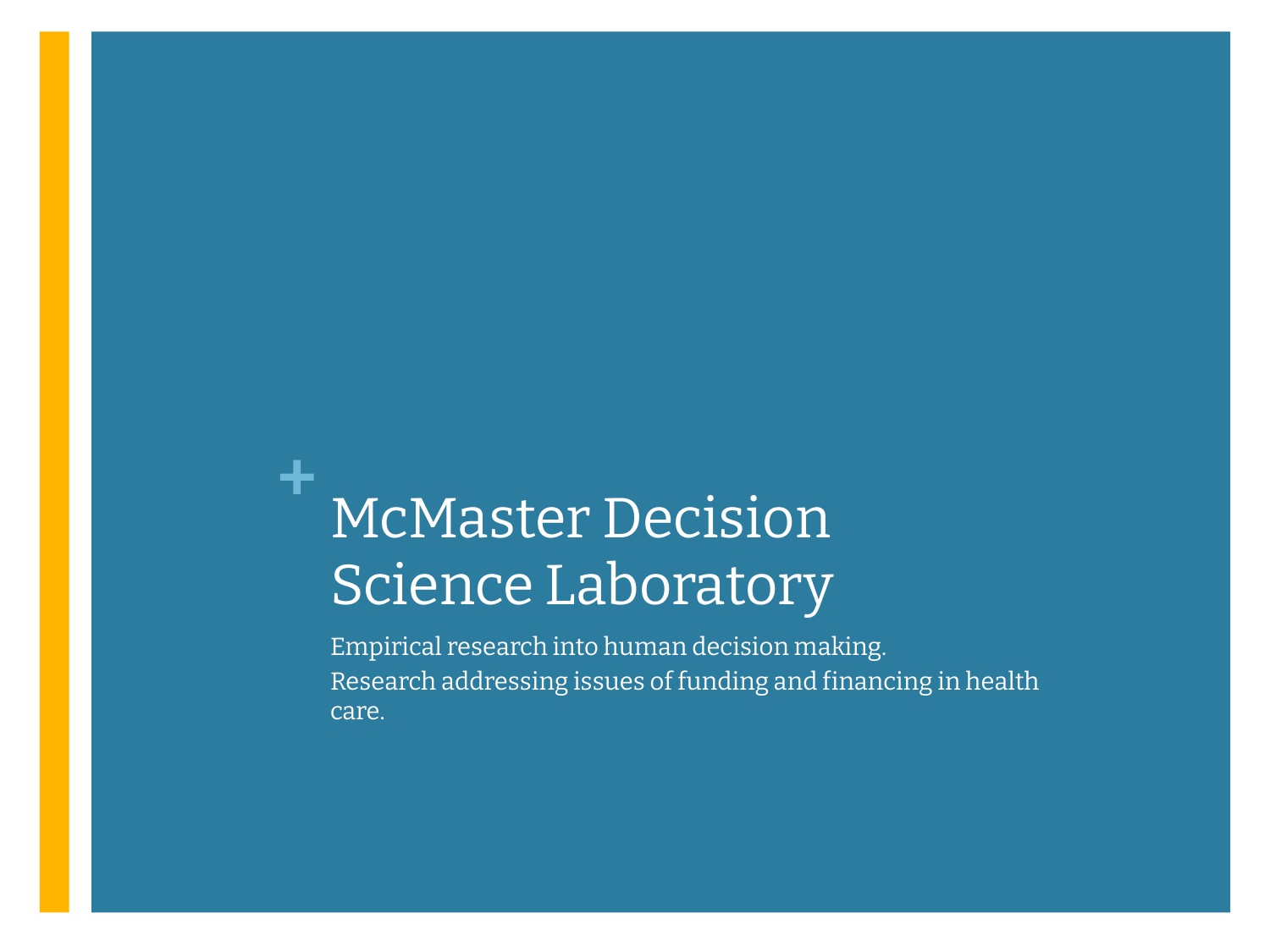

# McMaster Decision Science Laboratory
Empirical research into human decision making.
Research addressing issues of funding and financing in health care.